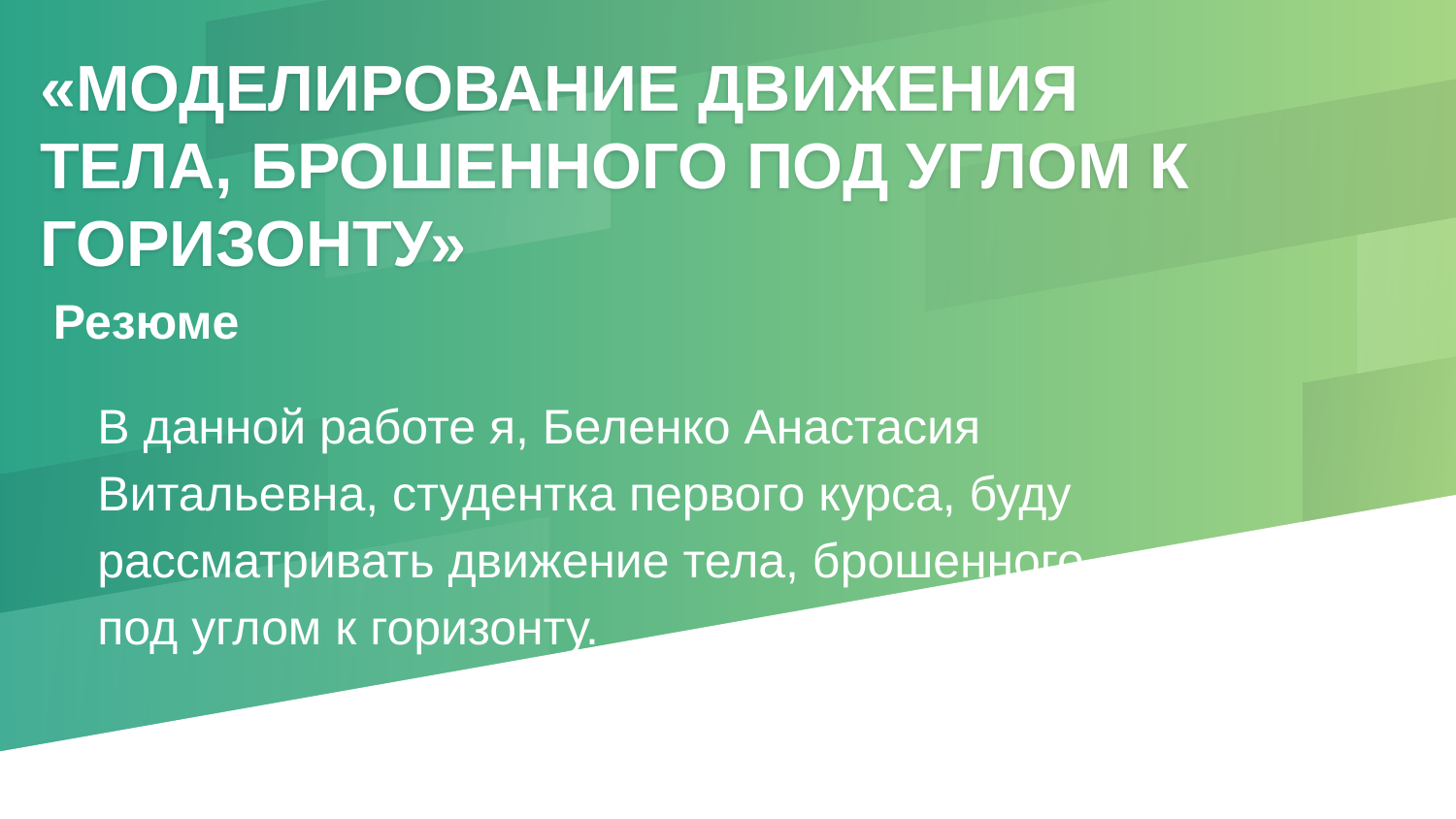

# «МОДЕЛИРОВАНИЕ ДВИЖЕНИЯ ТЕЛА, БРОШЕННОГО ПОД УГЛОМ К ГОРИЗОНТУ»
Резюме
В данной работе я, Беленко Анастасия Витальевна, студентка первого курса, буду рассматривать движение тела, брошенного под углом к горизонту.
2